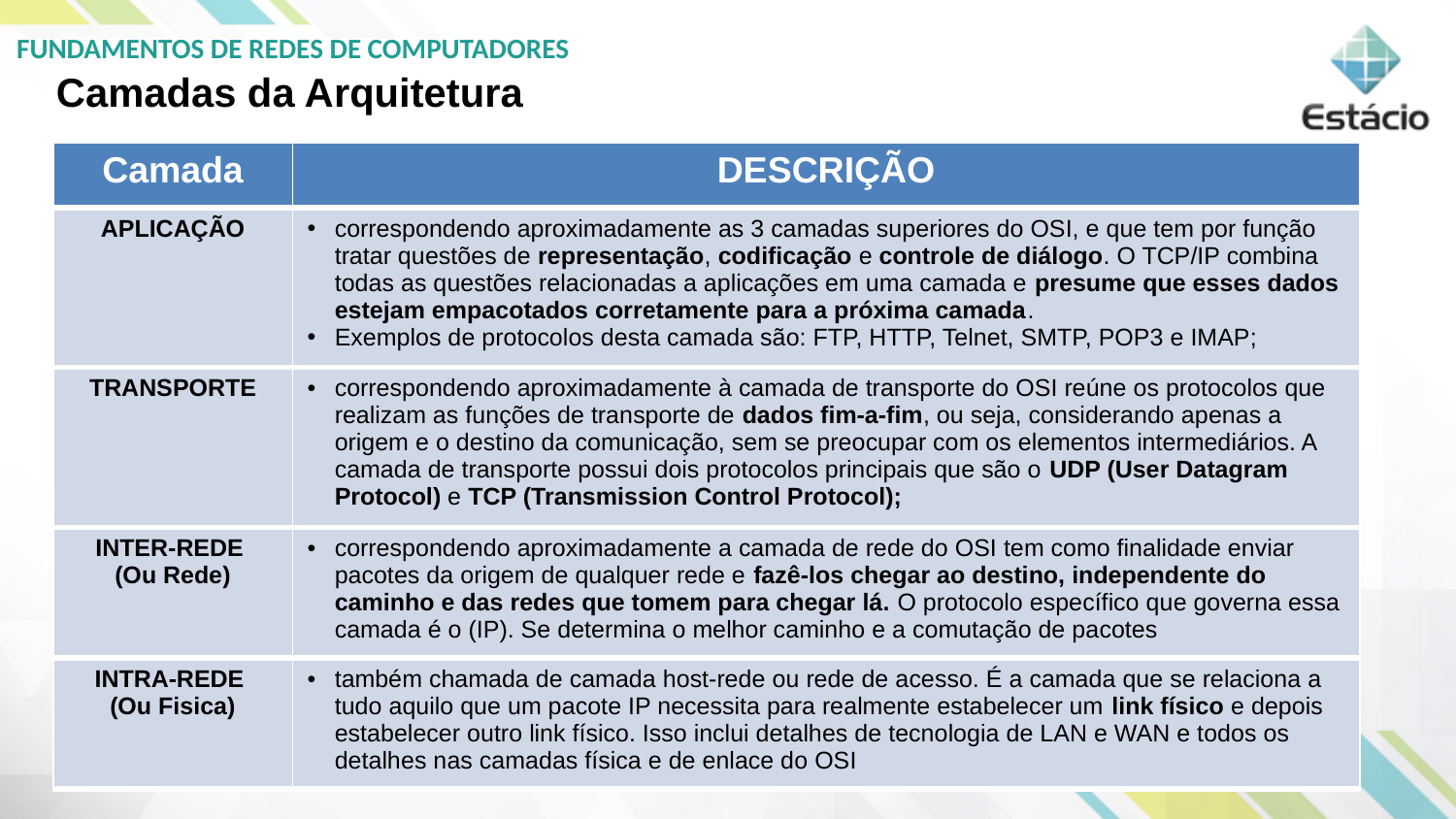

Camadas da Arquitetura
| Camada | DESCRIÇÃO |
| --- | --- |
| APLICAÇÃO | correspondendo aproximadamente as 3 camadas superiores do OSI, e que tem por função tratar questões de representação, codificação e controle de diálogo. O TCP/IP combina todas as questões relacionadas a aplicações em uma camada e presume que esses dados estejam empacotados corretamente para a próxima camada. Exemplos de protocolos desta camada são: FTP, HTTP, Telnet, SMTP, POP3 e IMAP; |
| TRANSPORTE | correspondendo aproximadamente à camada de transporte do OSI reúne os protocolos que realizam as funções de transporte de dados fim-a-fim, ou seja, considerando apenas a origem e o destino da comunicação, sem se preocupar com os elementos intermediários. A camada de transporte possui dois protocolos principais que são o UDP (User Datagram Protocol) e TCP (Transmission Control Protocol); |
| INTER-REDE (Ou Rede) | correspondendo aproximadamente a camada de rede do OSI tem como finalidade enviar pacotes da origem de qualquer rede e fazê-los chegar ao destino, independente do caminho e das redes que tomem para chegar lá. O protocolo específico que governa essa camada é o (IP). Se determina o melhor caminho e a comutação de pacotes |
| INTRA-REDE (Ou Fisica) | também chamada de camada host-rede ou rede de acesso. É a camada que se relaciona a tudo aquilo que um pacote IP necessita para realmente estabelecer um link físico e depois estabelecer outro link físico. Isso inclui detalhes de tecnologia de LAN e WAN e todos os detalhes nas camadas física e de enlace do OSI |